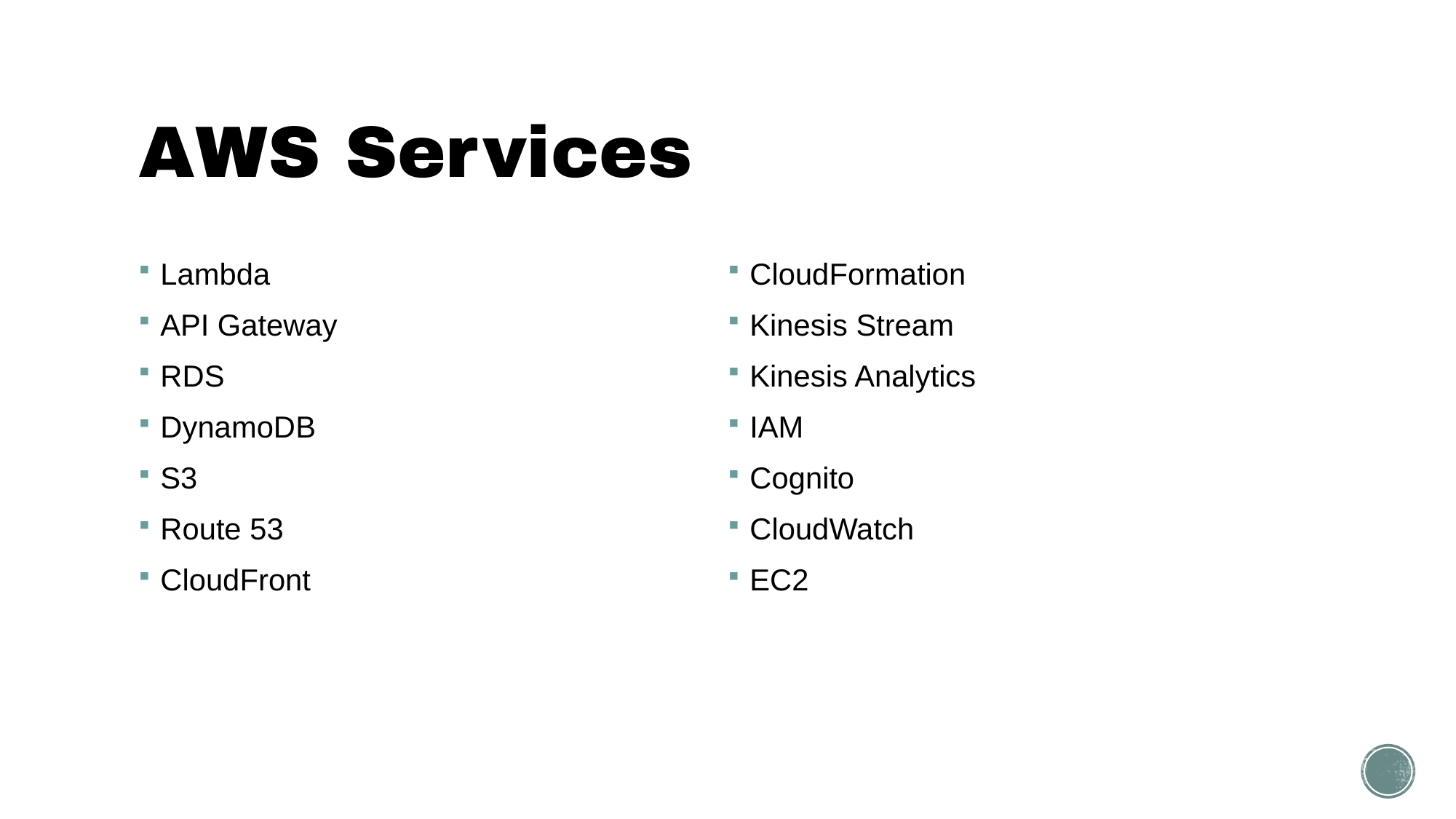

# AWS Services
Lambda
API Gateway
RDS
DynamoDB
S3
Route 53
CloudFront

CloudFormation
Kinesis Stream
Kinesis Analytics
IAM
Cognito
CloudWatch
EC2